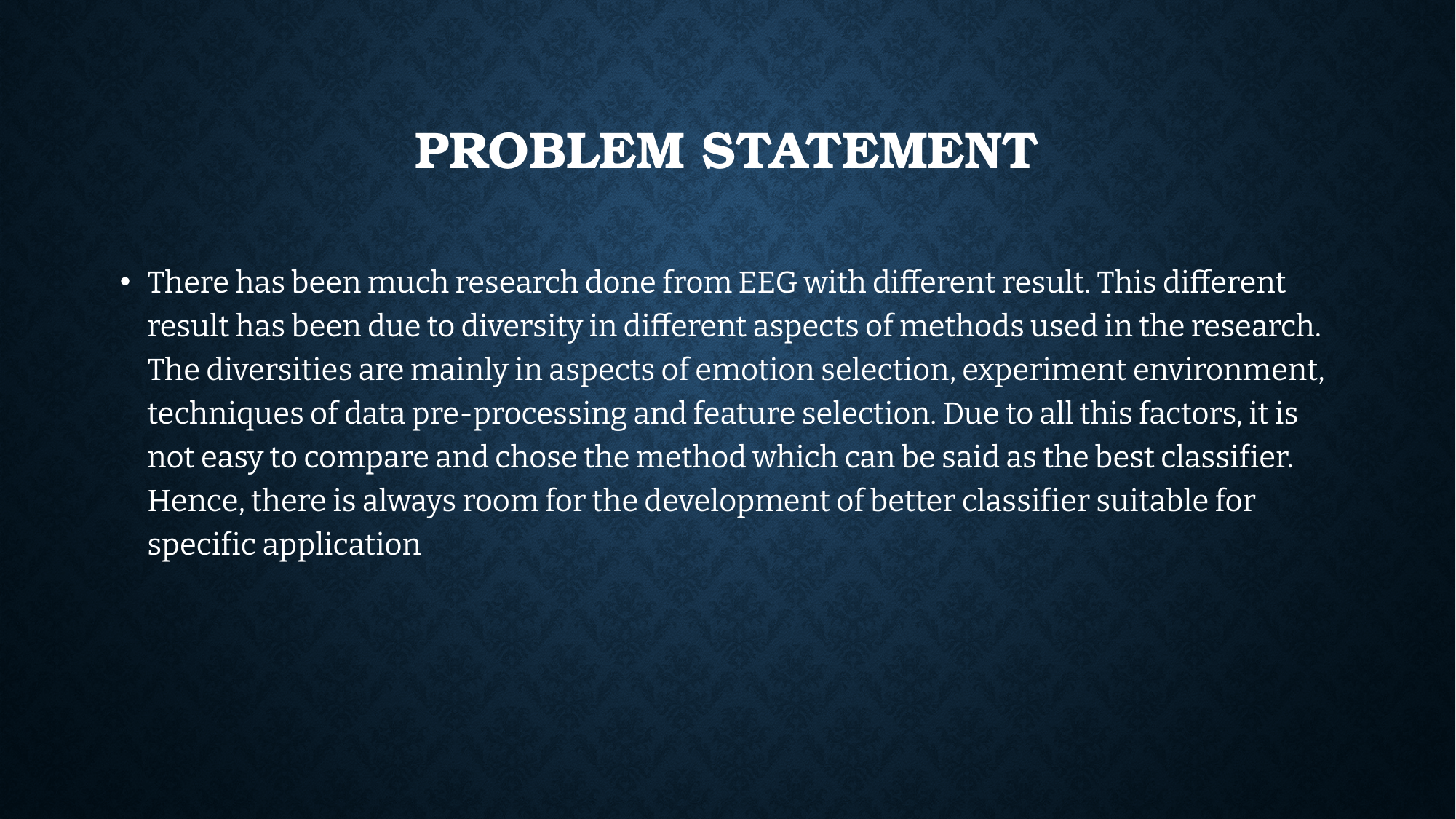

# PROBLEM STATEMENT
There has been much research done from EEG with different result. This different result has been due to diversity in different aspects of methods used in the research. The diversities are mainly in aspects of emotion selection, experiment environment, techniques of data pre-processing and feature selection. Due to all this factors, it is not easy to compare and chose the method which can be said as the best classifier. Hence, there is always room for the development of better classifier suitable for specific application